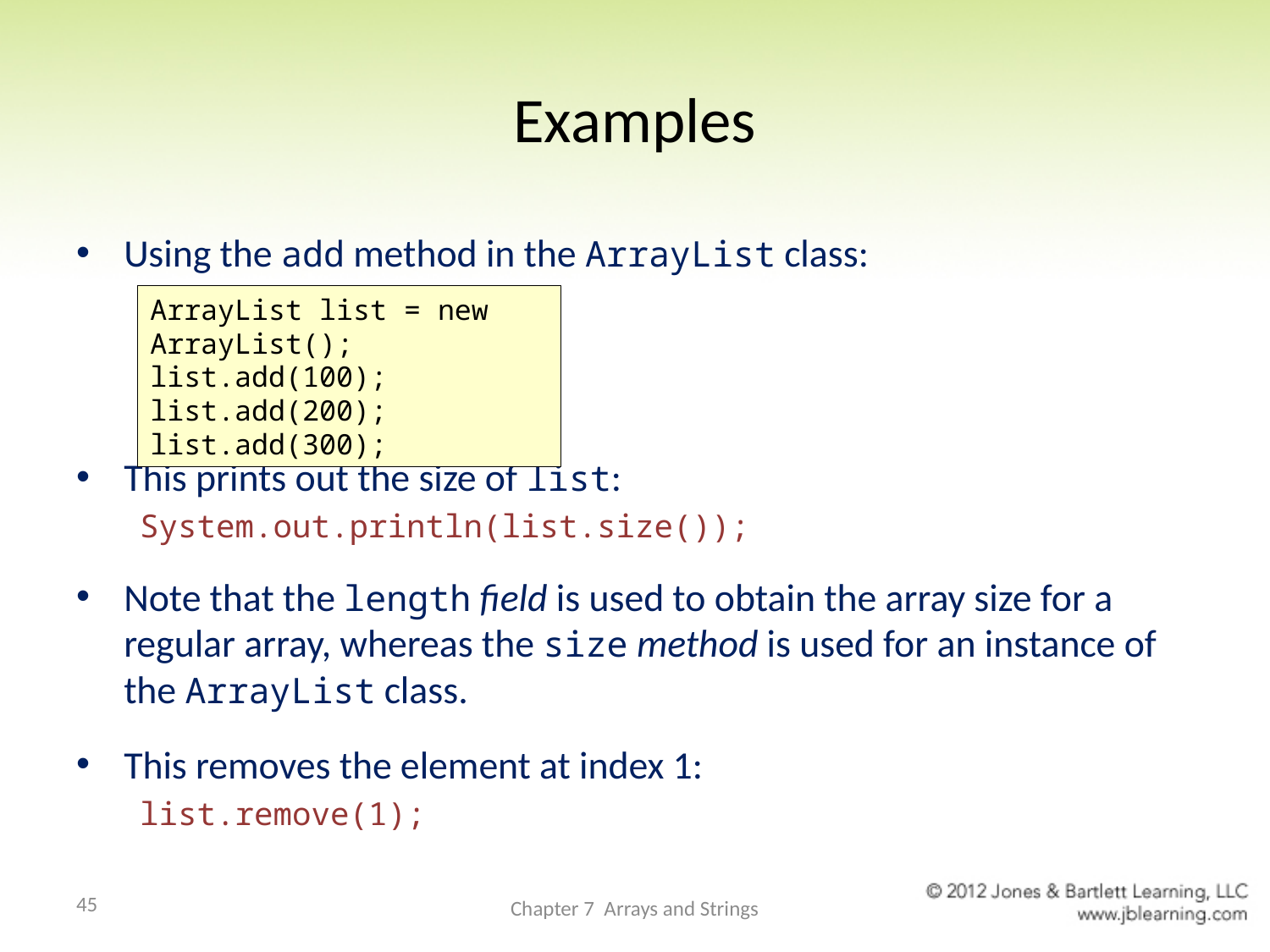

# Examples
Using the add method in the ArrayList class:

This prints out the size of list:
System.out.println(list.size());
Note that the length field is used to obtain the array size for a regular array, whereas the size method is used for an instance of the ArrayList class.
This removes the element at index 1:
list.remove(1);

ArrayList list = new ArrayList();
list.add(100);
list.add(200);
list.add(300);
45
Chapter 7  Arrays and Strings